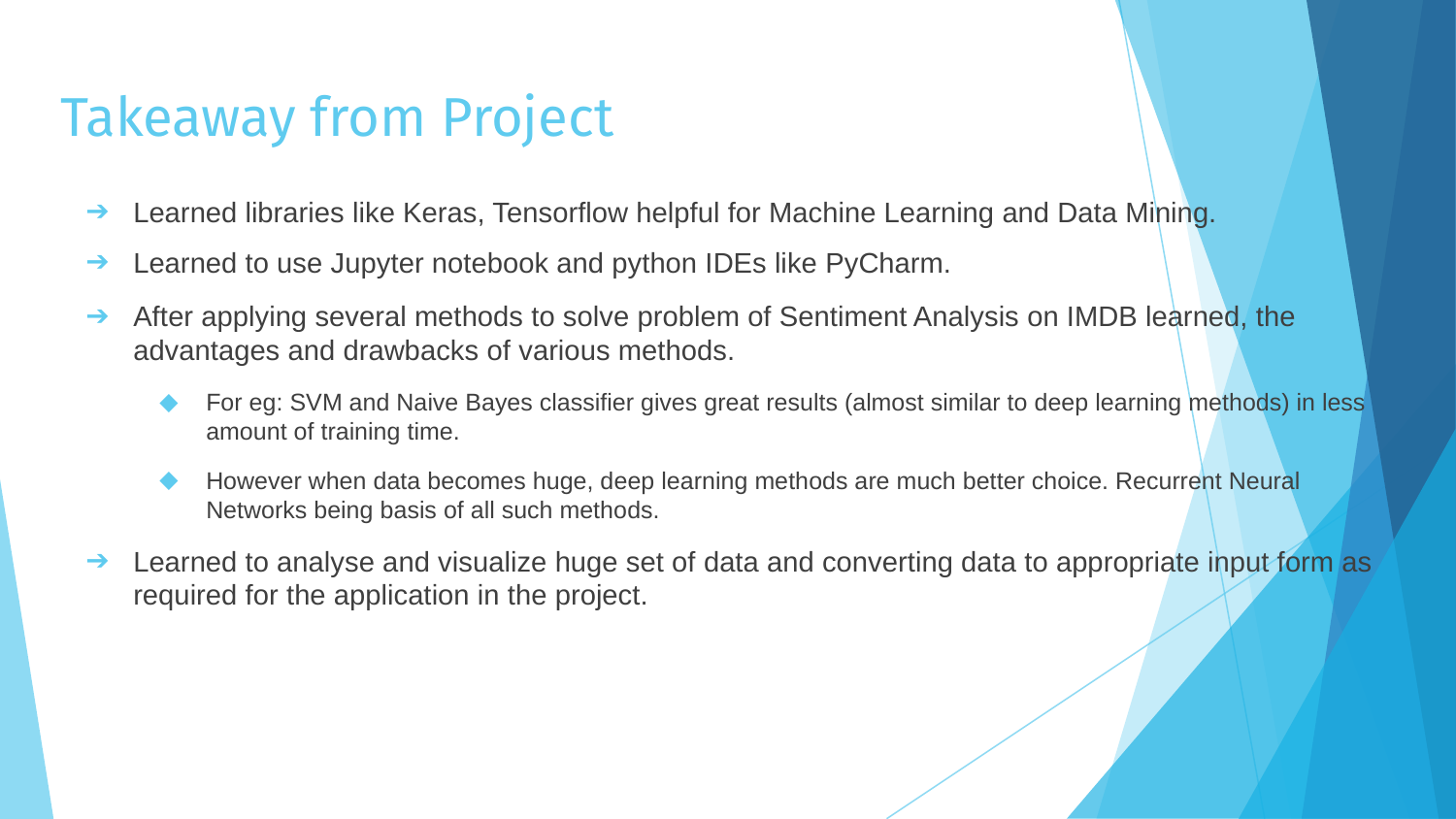

# Takeaway from Project
Learned libraries like Keras, Tensorflow helpful for Machine Learning and Data Mining.
Learned to use Jupyter notebook and python IDEs like PyCharm.
After applying several methods to solve problem of Sentiment Analysis on IMDB learned, the advantages and drawbacks of various methods.
For eg: SVM and Naive Bayes classifier gives great results (almost similar to deep learning methods) in less amount of training time.
However when data becomes huge, deep learning methods are much better choice. Recurrent Neural Networks being basis of all such methods.
Learned to analyse and visualize huge set of data and converting data to appropriate input form as required for the application in the project.